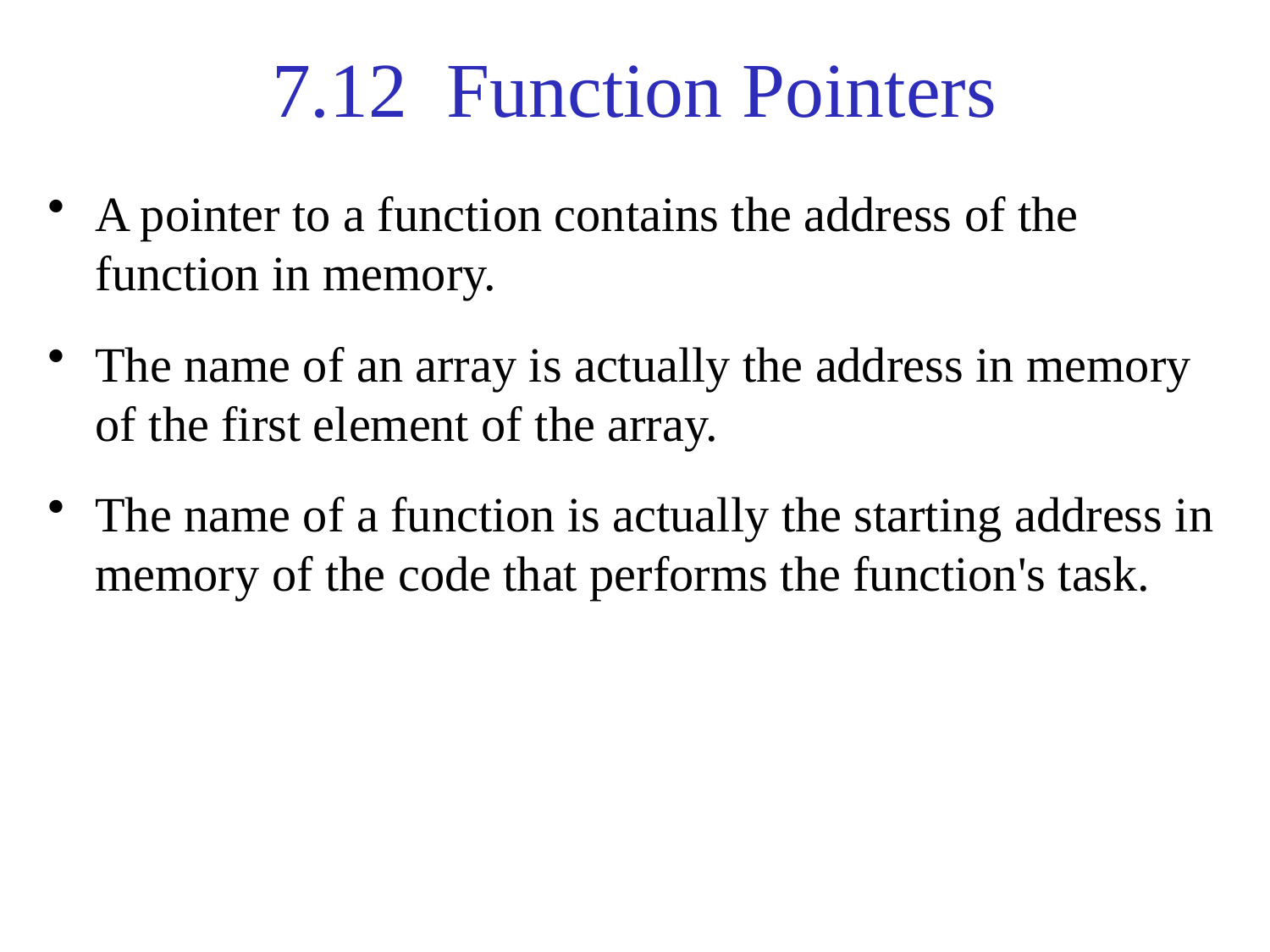

# 7.12  Function Pointers
A pointer to a function contains the address of the function in memory.
The name of an array is actually the address in memory of the first element of the array.
The name of a function is actually the starting address in memory of the code that performs the function's task.